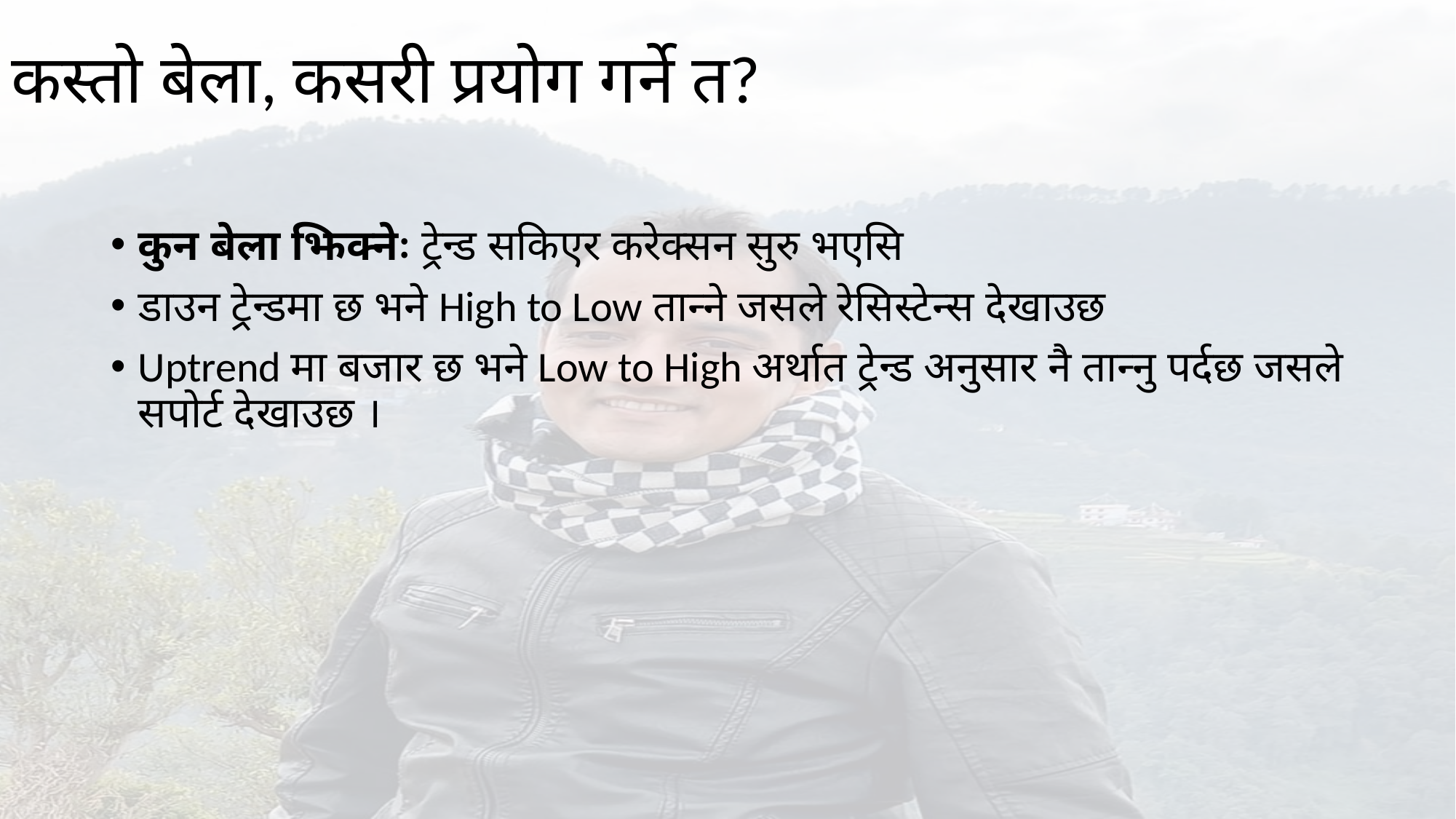

# कस्तो बेला, कसरी प्रयोग गर्ने त?
कुन बेला झिक्नेः ट्रेन्ड सकिएर करेक्सन सुरु भएसि
डाउन ट्रेन्डमा छ भने High to Low तान्ने जसले रेसिस्टेन्स देखाउछ
Uptrend मा बजार छ भने Low to High अर्थात ट्रेन्ड अनुसार नै तान्नु पर्दछ जसले सपोर्ट देखाउछ ।